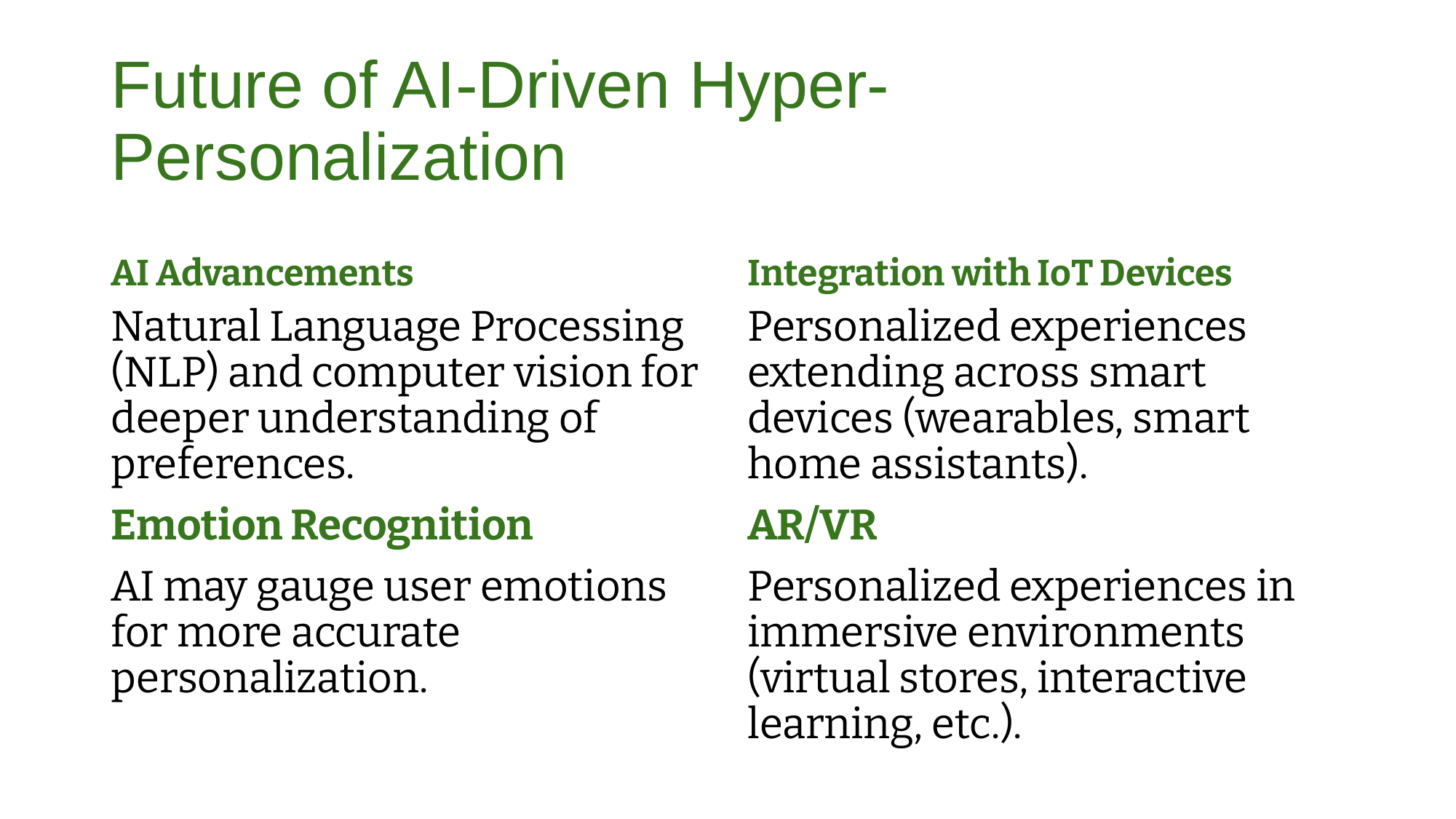

# Future of AI-Driven Hyper-Personalization
AI Advancements
Integration with IoT Devices
Natural Language Processing (NLP) and computer vision for deeper understanding of preferences.
Emotion Recognition
AI may gauge user emotions for more accurate personalization.
Personalized experiences extending across smart devices (wearables, smart home assistants).
AR/VR
Personalized experiences in immersive environments (virtual stores, interactive learning, etc.).